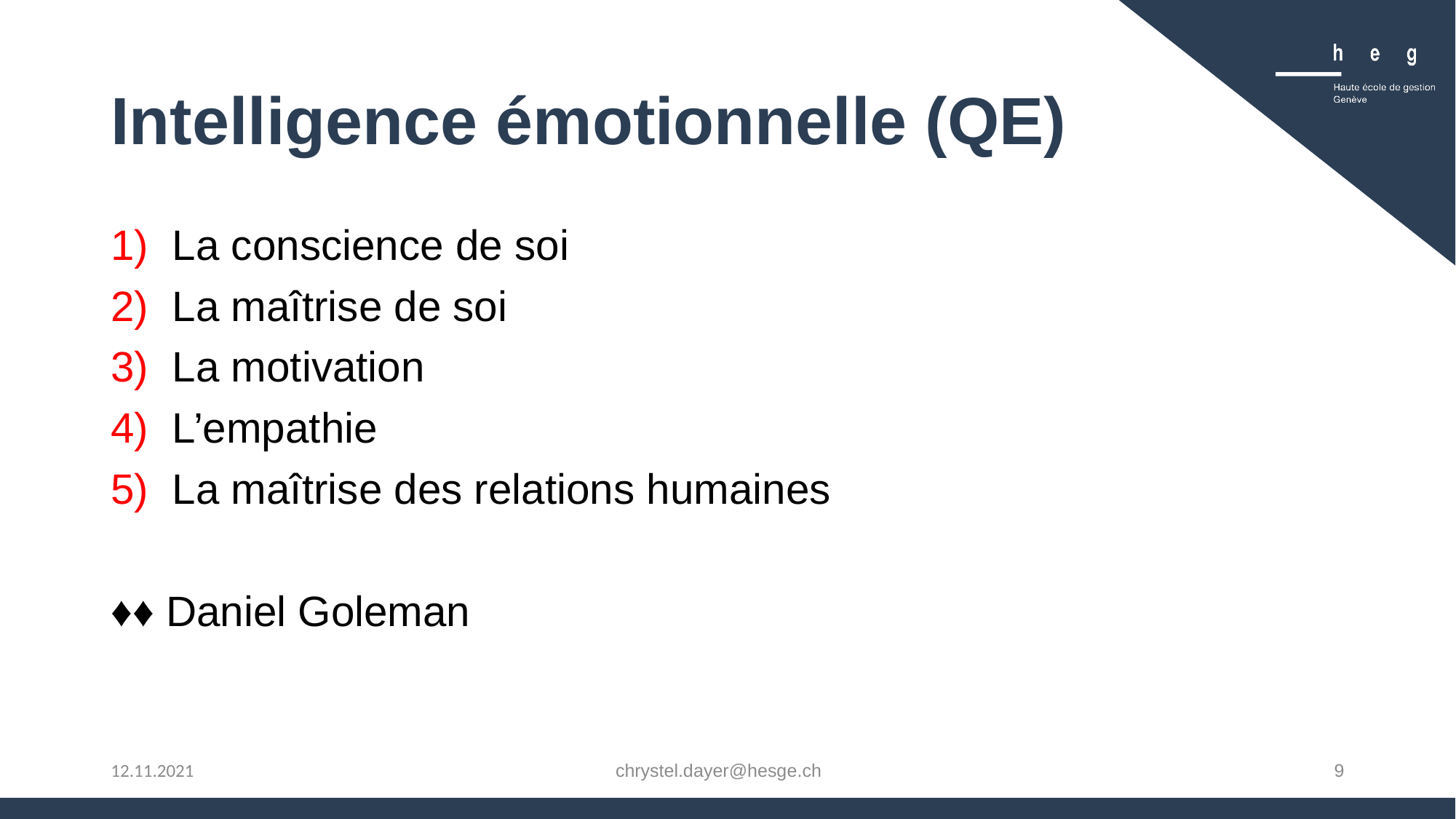

# Intelligence émotionnelle (QE)
La conscience de soi
La maîtrise de soi
La motivation
L’empathie
La maîtrise des relations humaines

♦♦ Daniel Goleman

chrystel.dayer@hesge.ch
9